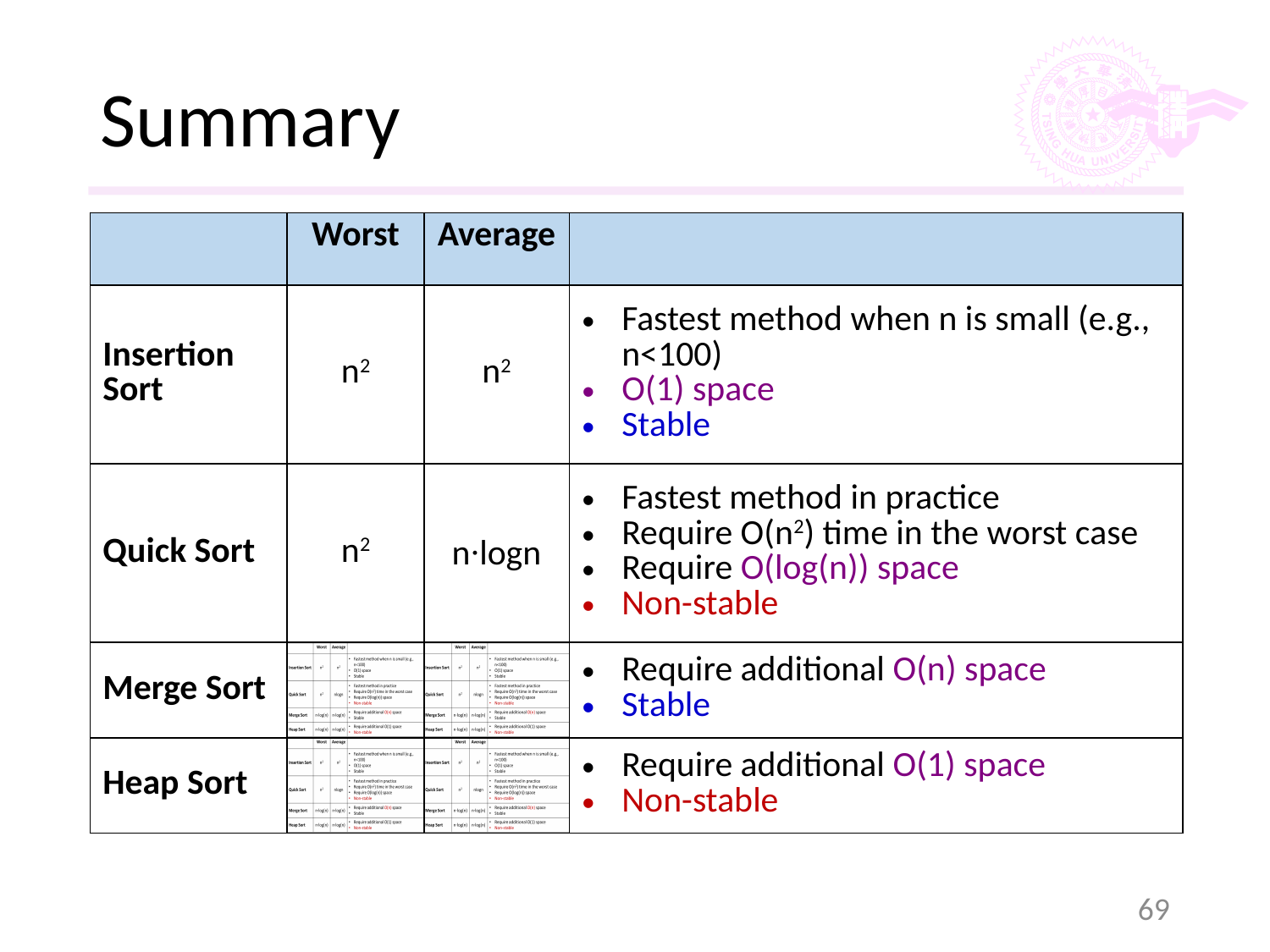

# Summary
|  | Worst | Average |  |
| --- | --- | --- | --- |
| Insertion Sort | n2 | n2 | Fastest method when n is small (e.g., n<100) O(1) space Stable |
| Quick Sort | n2 | n∙logn | Fastest method in practice Require O(n2) time in the worst case Require O(log(n)) space Non-stable |
| Merge Sort |  |  | Require additional O(n) space Stable |
| Heap Sort |  |  | Require additional O(1) space Non-stable |
69